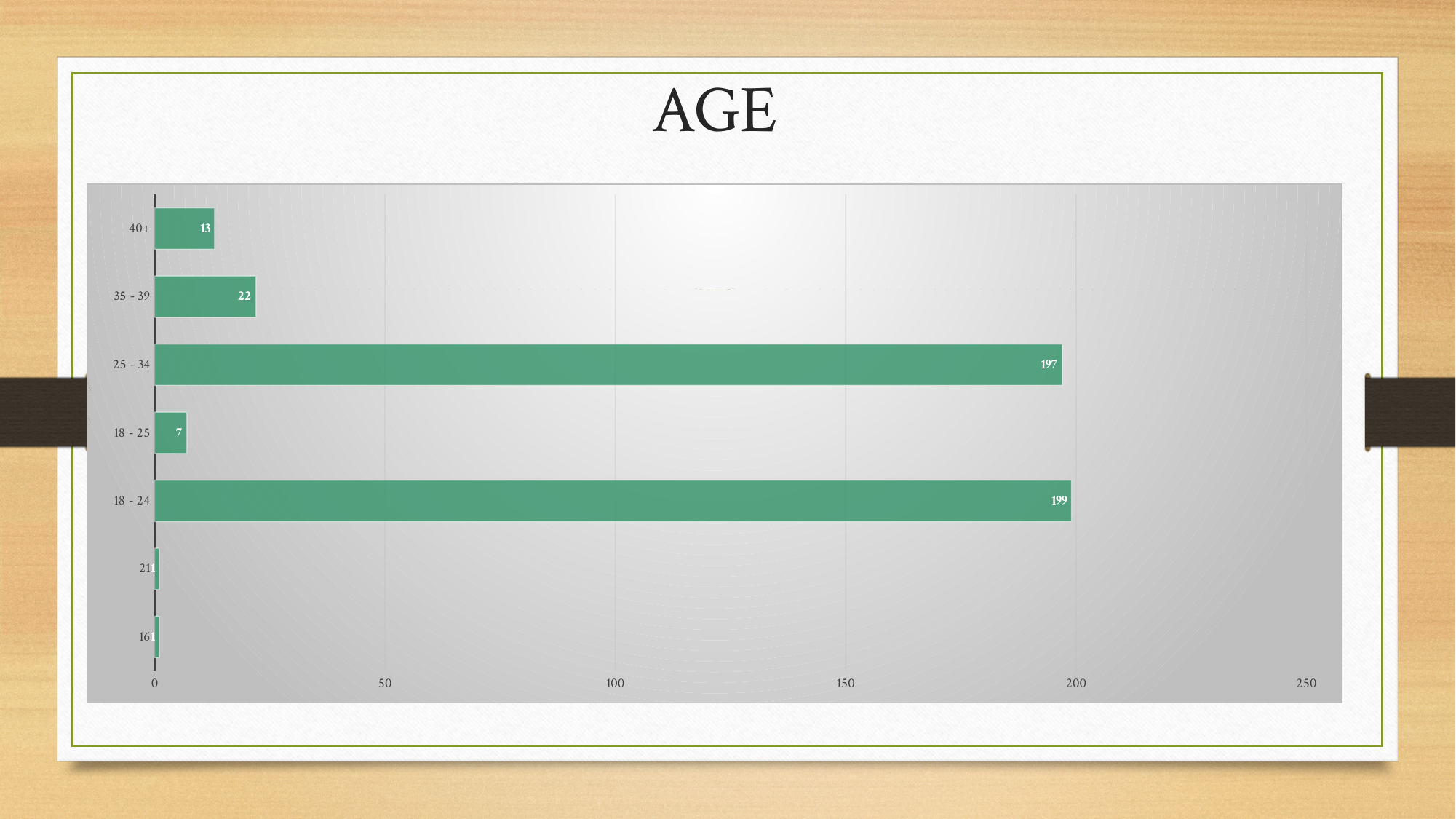

# AGE

### Chart

| Category | Total |
|---|---|
| 16 | 1.0 |
| 21 | 1.0 |
| 18 - 24 | 199.0 |
| 18 - 25 | 7.0 |
| 25 - 34 | 197.0 |
| 35 - 39 | 22.0 |
| 40+ | 13.0 |